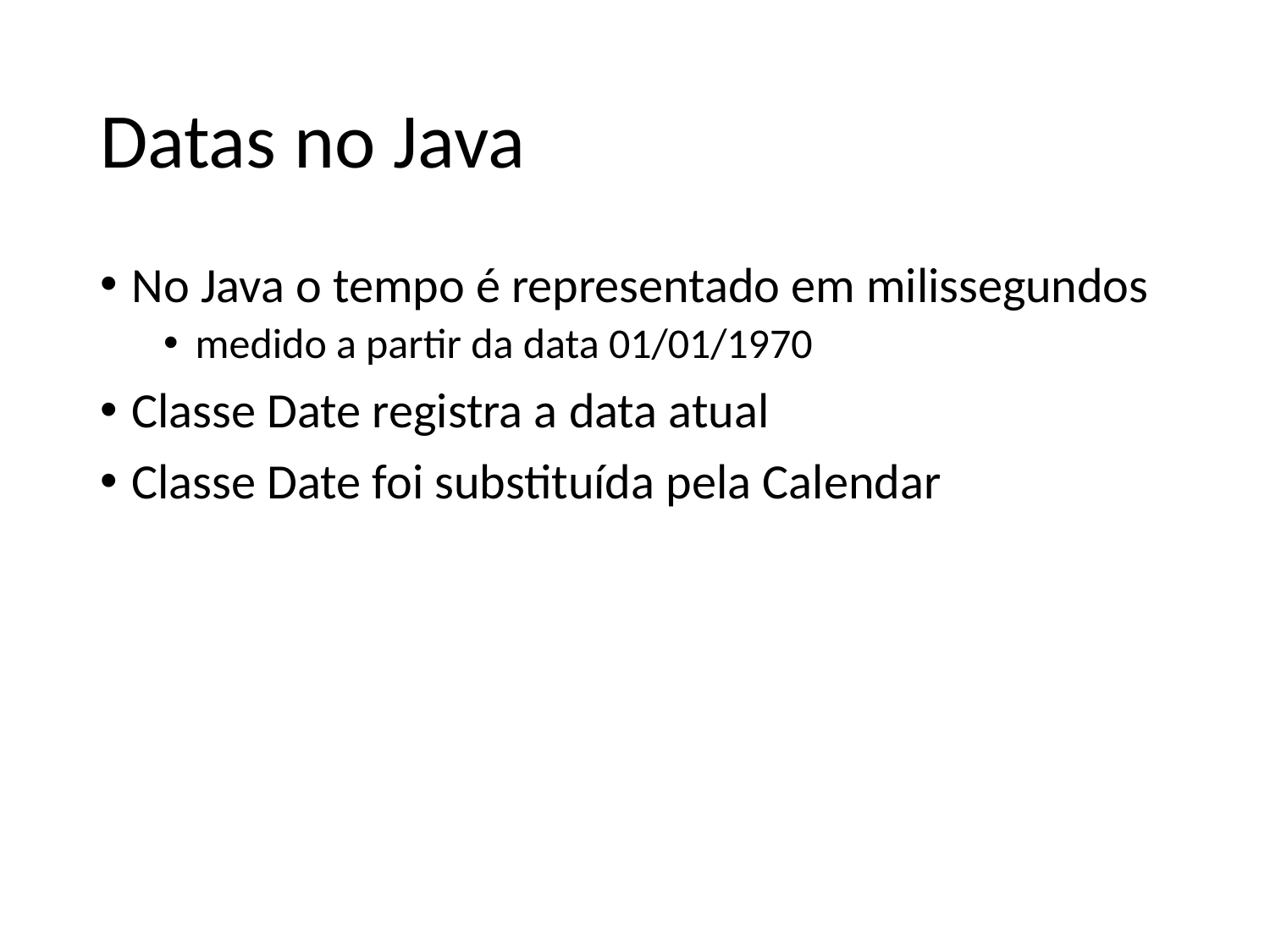

# Datas no Java
No Java o tempo é representado em milissegundos
medido a partir da data 01/01/1970
Classe Date registra a data atual
Classe Date foi substituída pela Calendar